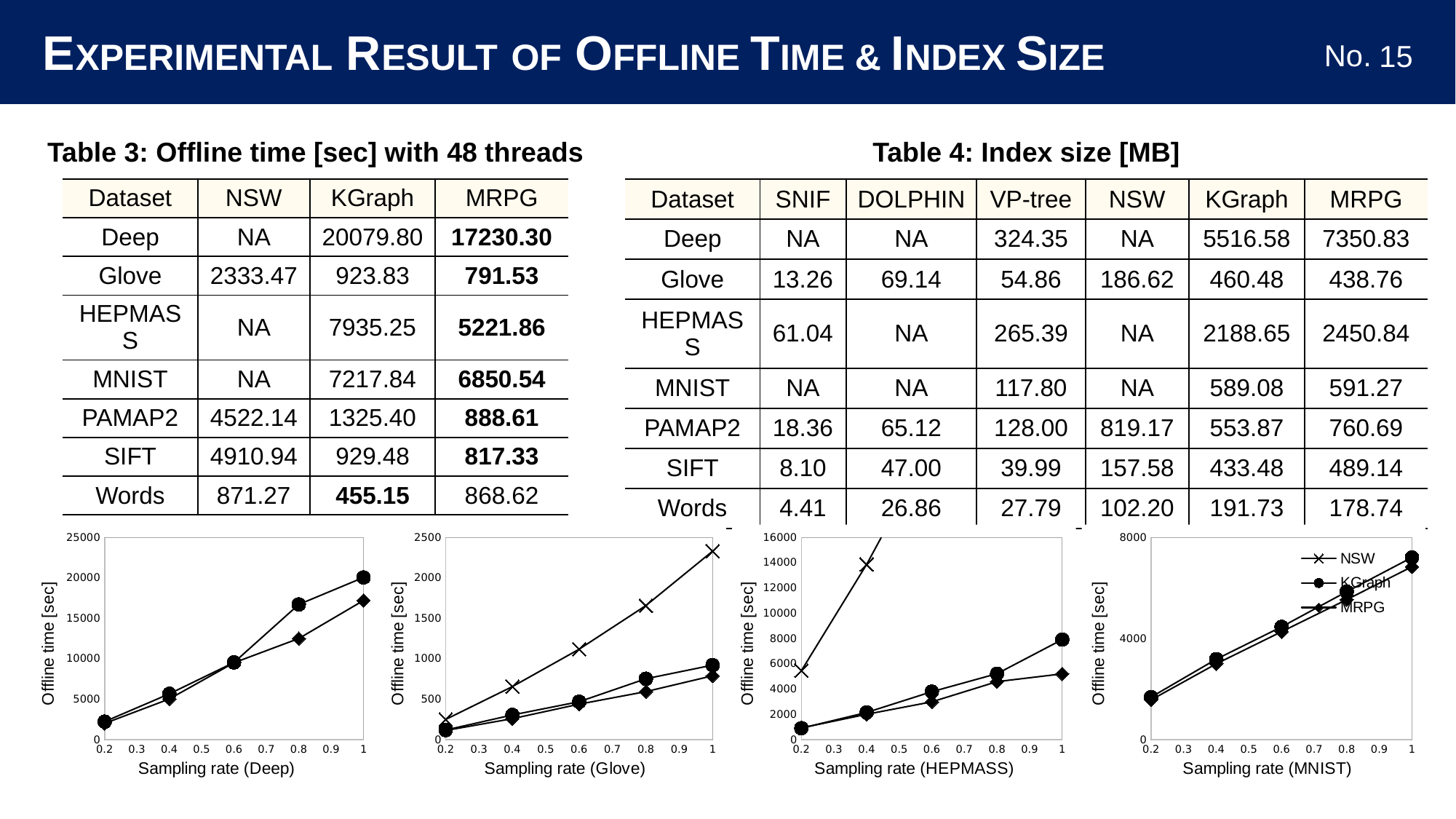

# EXPERIMENTAL RESULT OF OFFLINE TIME & INDEX SIZE
15
Table 3: Offline time [sec] with 48 threads
Table 4: Index size [MB]
| Dataset | NSW | KGraph | MRPG |
| --- | --- | --- | --- |
| Deep | NA | 20079.80 | 17230.30 |
| Glove | 2333.47 | 923.83 | 791.53 |
| HEPMASS | NA | 7935.25 | 5221.86 |
| MNIST | NA | 7217.84 | 6850.54 |
| PAMAP2 | 4522.14 | 1325.40 | 888.61 |
| SIFT | 4910.94 | 929.48 | 817.33 |
| Words | 871.27 | 455.15 | 868.62 |
| Dataset | SNIF | DOLPHIN | VP-tree | NSW | KGraph | MRPG |
| --- | --- | --- | --- | --- | --- | --- |
| Deep | NA | NA | 324.35 | NA | 5516.58 | 7350.83 |
| Glove | 13.26 | 69.14 | 54.86 | 186.62 | 460.48 | 438.76 |
| HEPMASS | 61.04 | NA | 265.39 | NA | 2188.65 | 2450.84 |
| MNIST | NA | NA | 117.80 | NA | 589.08 | 591.27 |
| PAMAP2 | 18.36 | 65.12 | 128.00 | 819.17 | 553.87 | 760.69 |
| SIFT | 8.10 | 47.00 | 39.99 | 157.58 | 433.48 | 489.14 |
| Words | 4.41 | 26.86 | 27.79 | 102.20 | 191.73 | 178.74 |

### Chart

| Category |  |  |  |
|---|---|---|---|

### Chart

| Category |  |  |  |
|---|---|---|---|

### Chart

| Category |  |  |  |
|---|---|---|---|

### Chart

| Category | NSW | KGraph | MRPG |
|---|---|---|---|